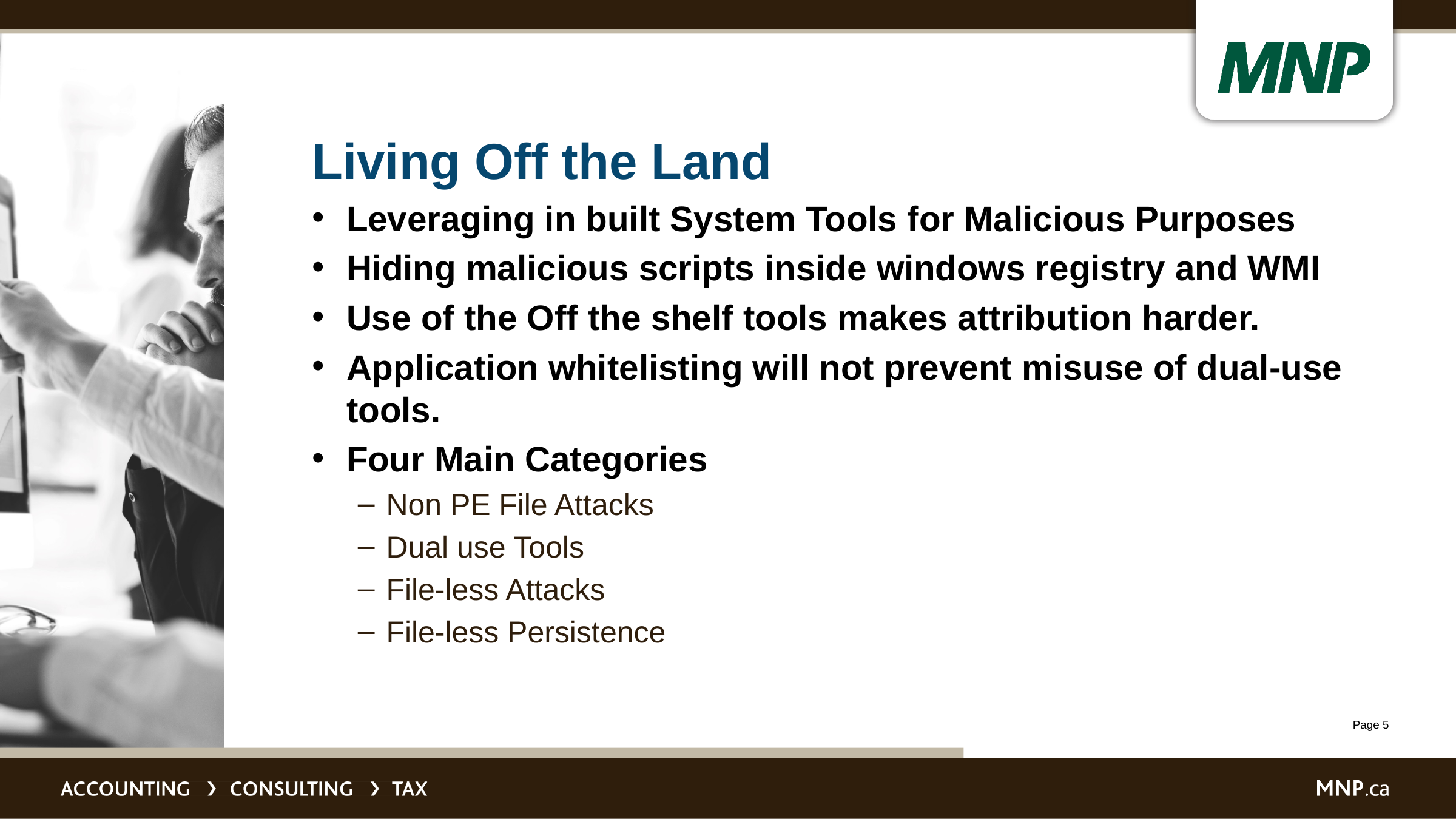

# Living Off the Land
Leveraging in built System Tools for Malicious Purposes
Hiding malicious scripts inside windows registry and WMI
Use of the Off the shelf tools makes attribution harder.
Application whitelisting will not prevent misuse of dual-use tools.
Four Main Categories
Non PE File Attacks
Dual use Tools
File-less Attacks
File-less Persistence